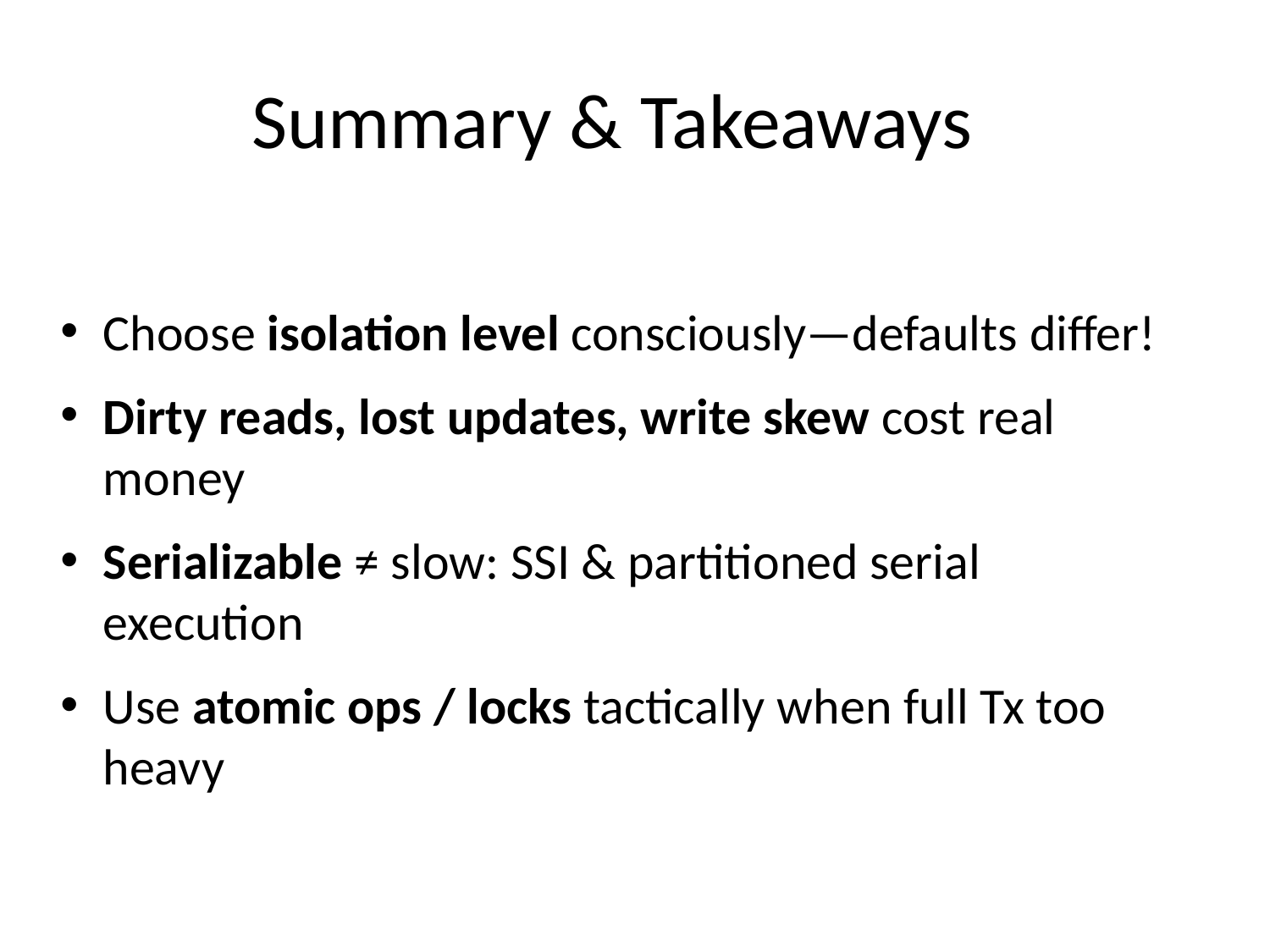

# Summary & Takeaways

Choose isolation level consciously—defaults differ!
Dirty reads, lost updates, write skew cost real money
Serializable ≠ slow: SSI & partitioned serial execution
Use atomic ops / locks tactically when full Tx too heavy